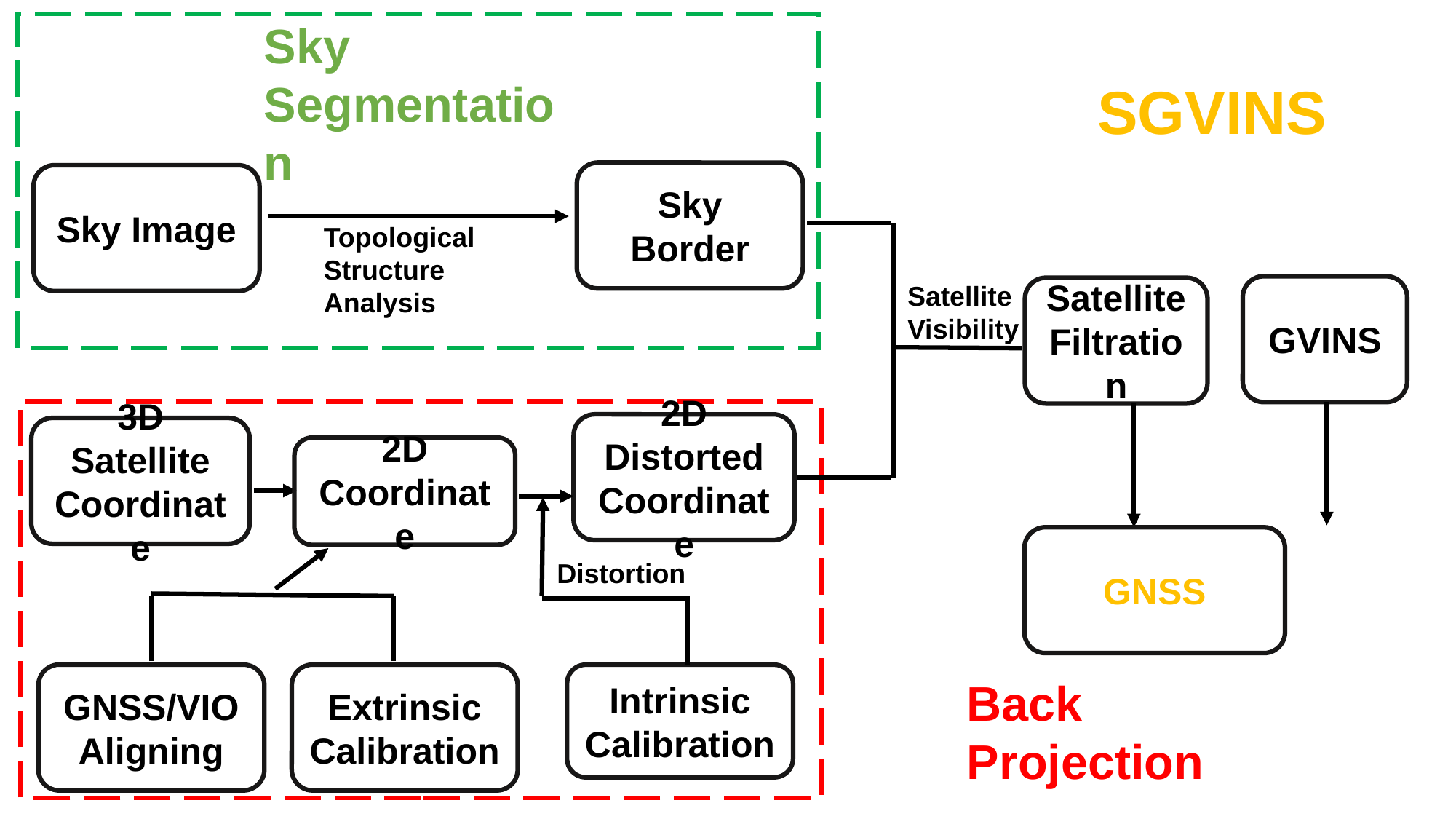

Sky Segmentation

SGVINS
Sky
Border
Sky Image
Topological Structure
Analysis
Satellite
Visibility
GVINS
Satellite
Filtration

2D Distorted
Coordinate
3D Satellite
Coordinate
2D
Coordinate
GNSS
Distortion
GNSS/VIO
Aligning
Extrinsic
Calibration
Intrinsic
Calibration
Back Projection